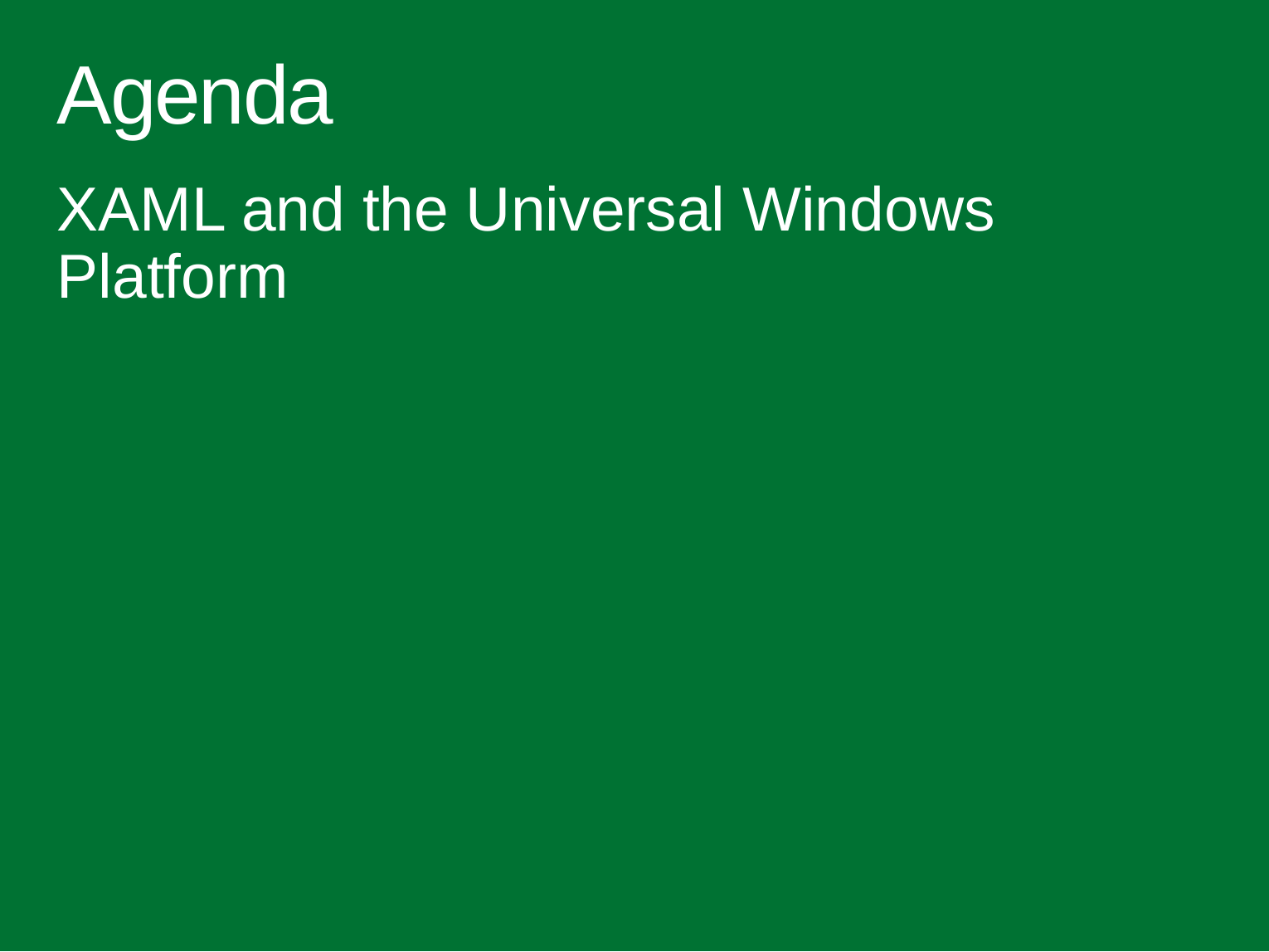

# Agenda
XAML and the Universal Windows Platform